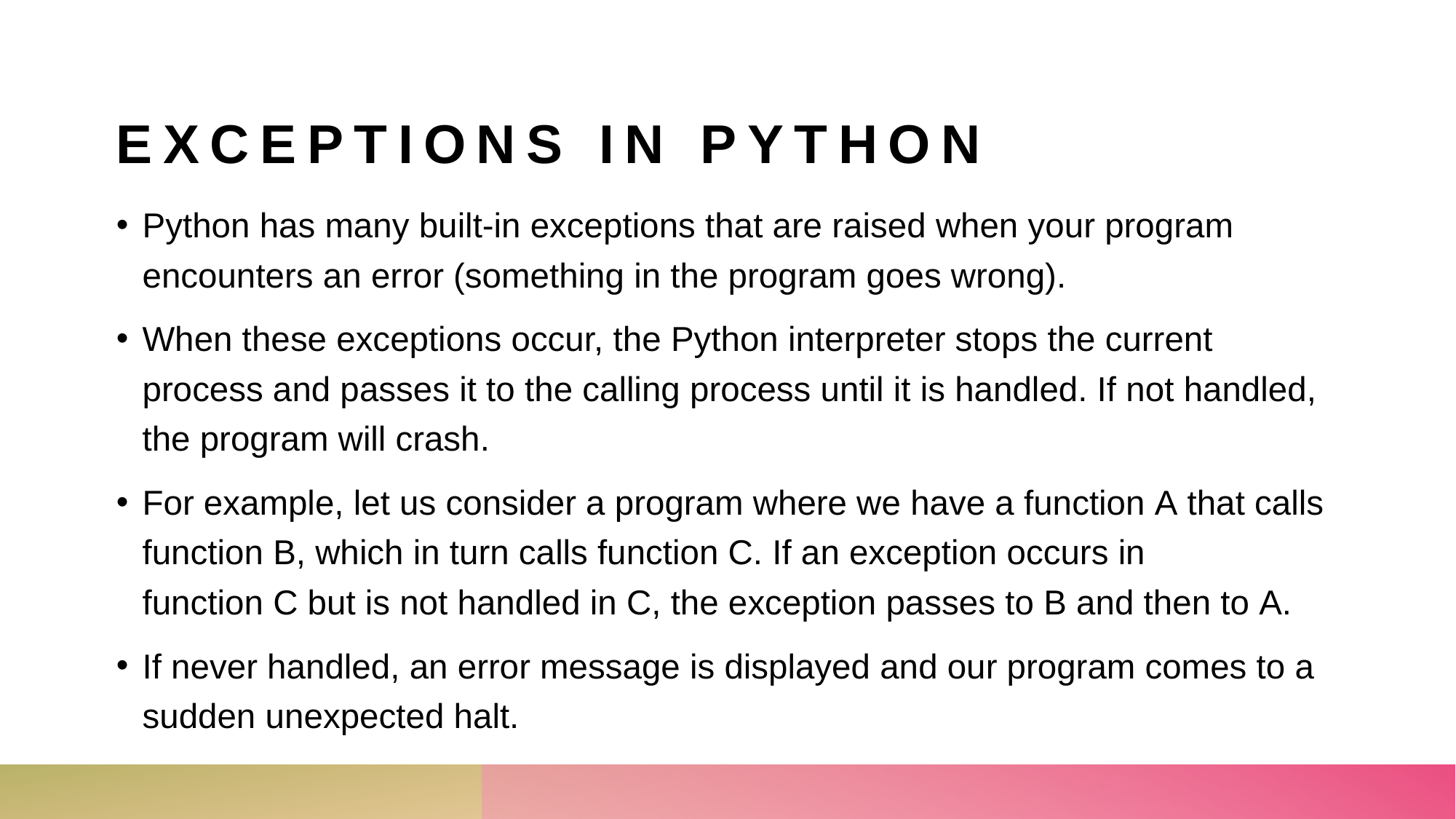

# Exceptions in Python
Python has many built-in exceptions that are raised when your program encounters an error (something in the program goes wrong).
When these exceptions occur, the Python interpreter stops the current process and passes it to the calling process until it is handled. If not handled, the program will crash.
For example, let us consider a program where we have a function A that calls function B, which in turn calls function C. If an exception occurs in function C but is not handled in C, the exception passes to B and then to A.
If never handled, an error message is displayed and our program comes to a sudden unexpected halt.